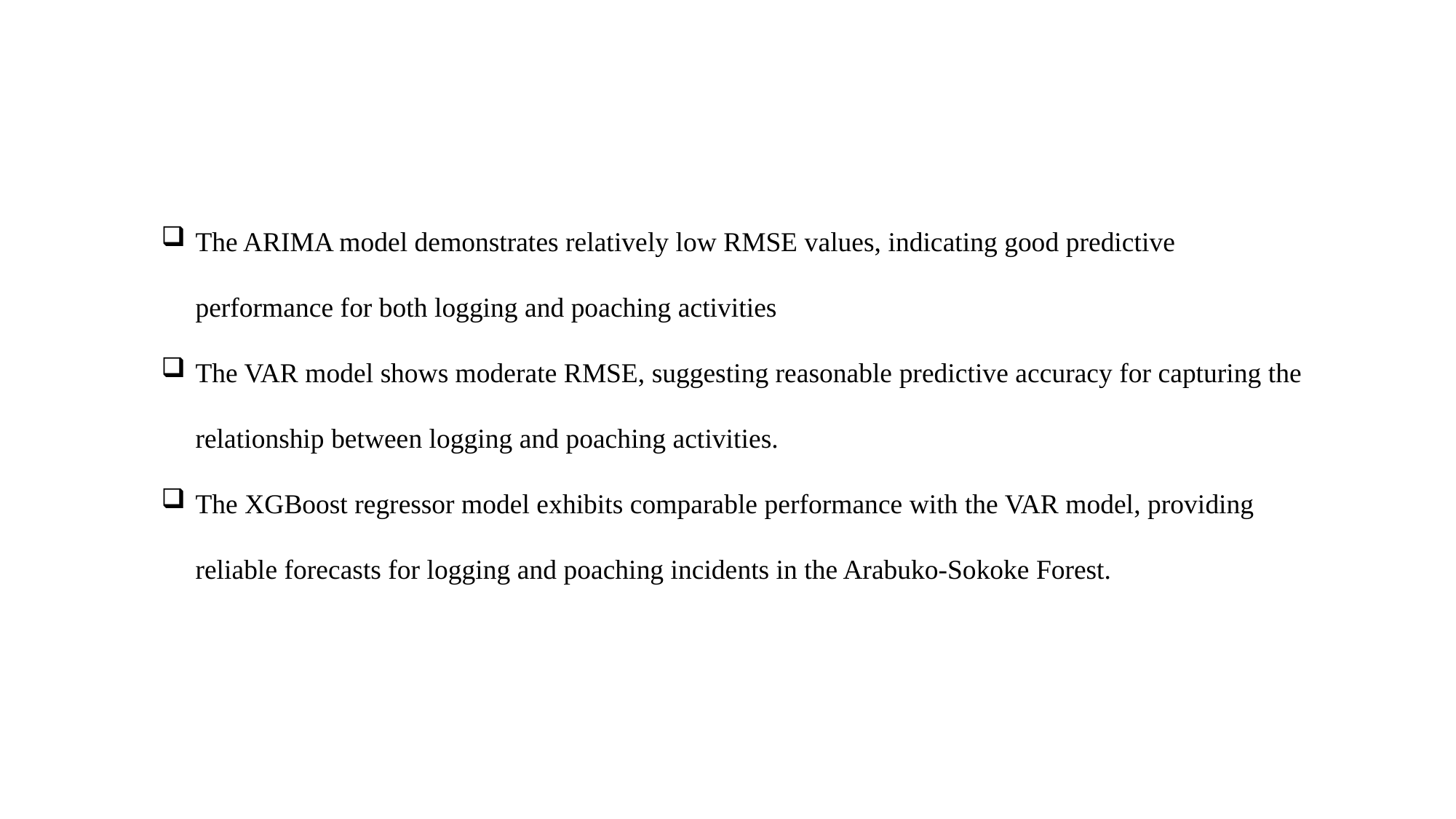

The ARIMA model demonstrates relatively low RMSE values, indicating good predictive performance for both logging and poaching activities
The VAR model shows moderate RMSE, suggesting reasonable predictive accuracy for capturing the relationship between logging and poaching activities.
The XGBoost regressor model exhibits comparable performance with the VAR model, providing reliable forecasts for logging and poaching incidents in the Arabuko-Sokoke Forest.